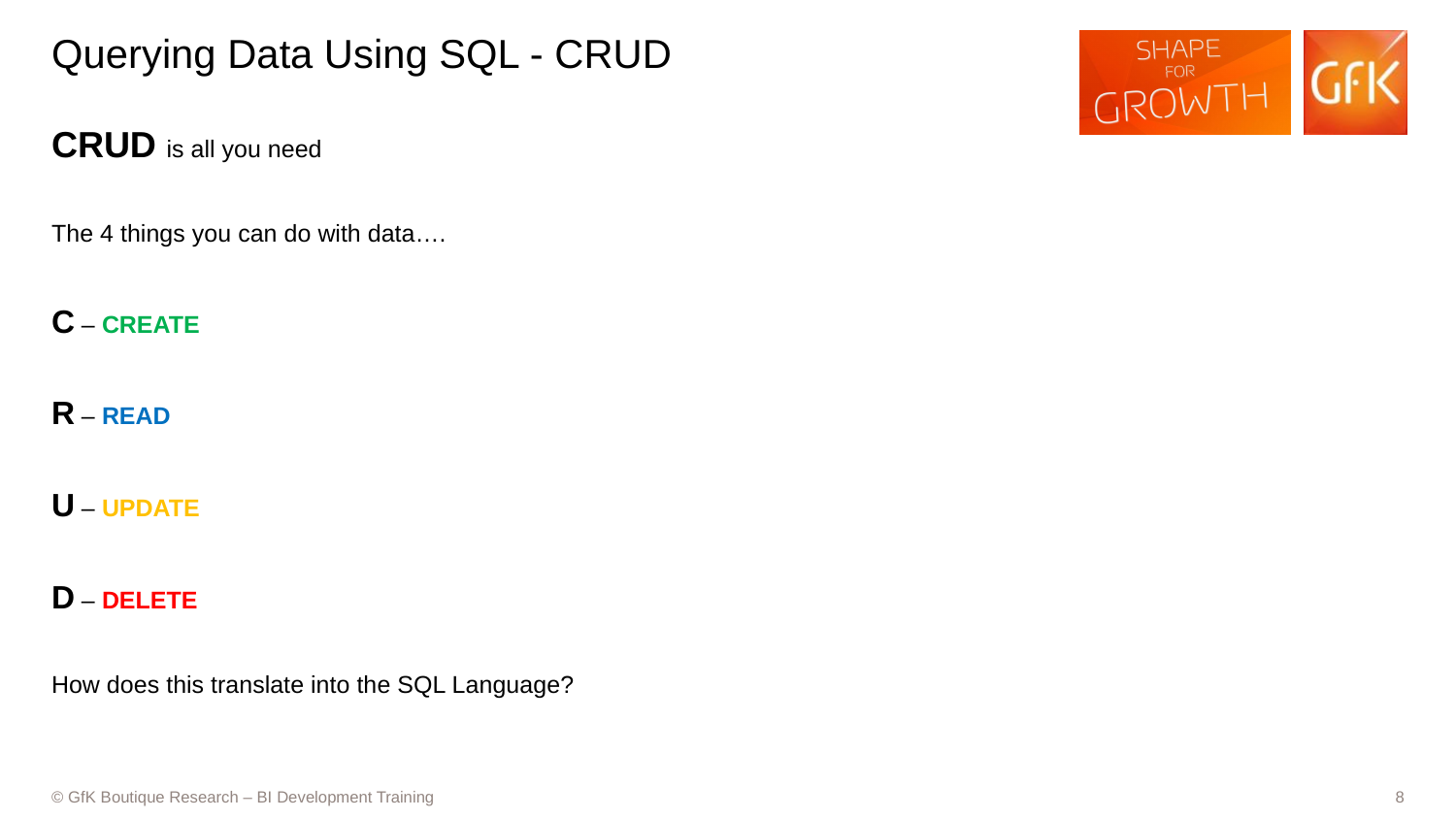

# Querying Data Using SQL - CRUD
CRUD is all you need

The 4 things you can do with data….

C – CREATE

R – READ

U – UPDATE

D – DELETE

How does this translate into the SQL Language?